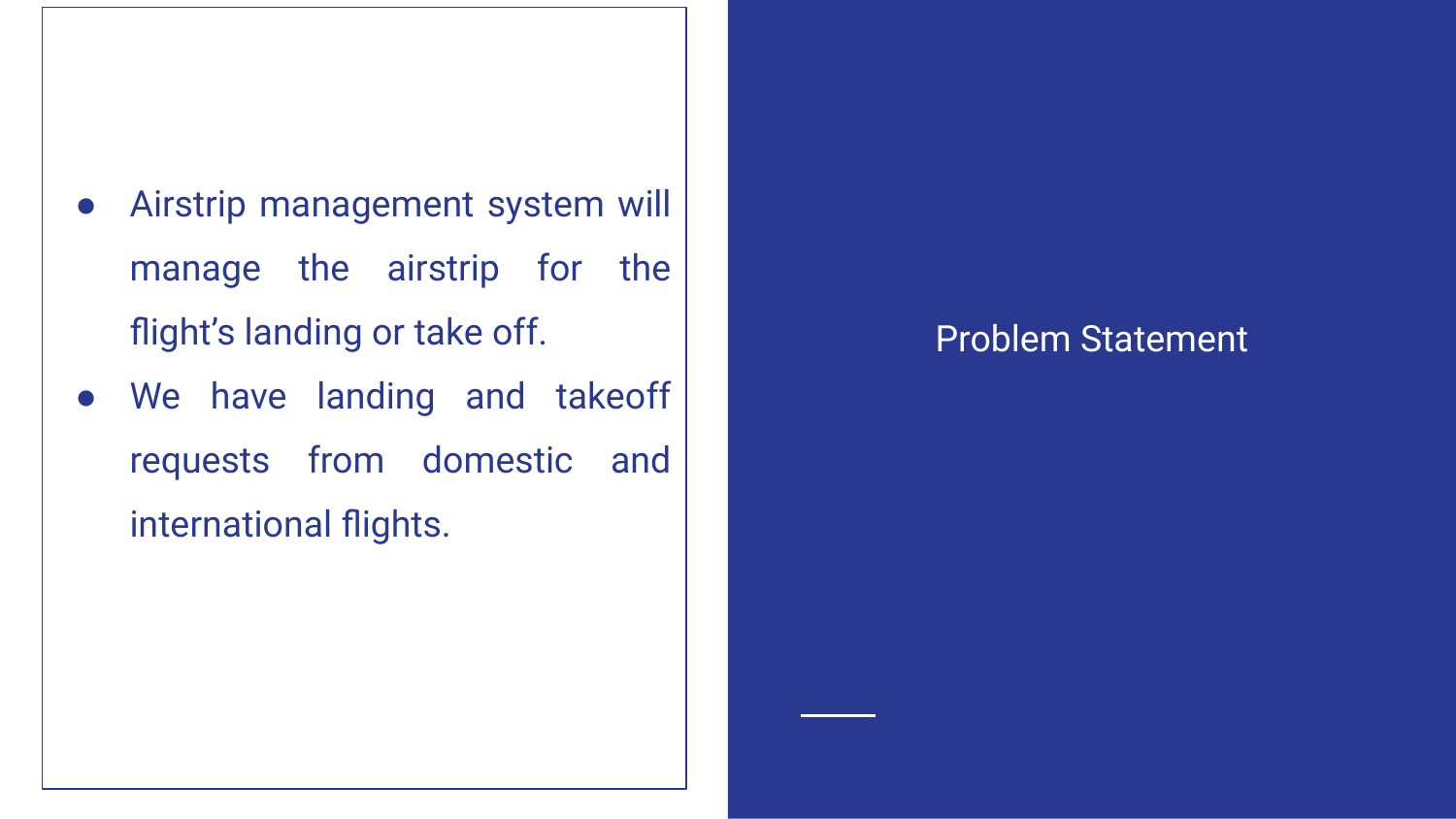

Airstrip management system will manage the airstrip for the flight’s landing or take off.
We have landing and takeoff requests from domestic and international flights.
Problem Statement

# Airstrip management system will manage the airstrip for the flights landing or take off.

Airstrip management system will manage the airstrip for the flights landing or take off.

Airstrip management system will manage the airstrip for the flights landing or take off.